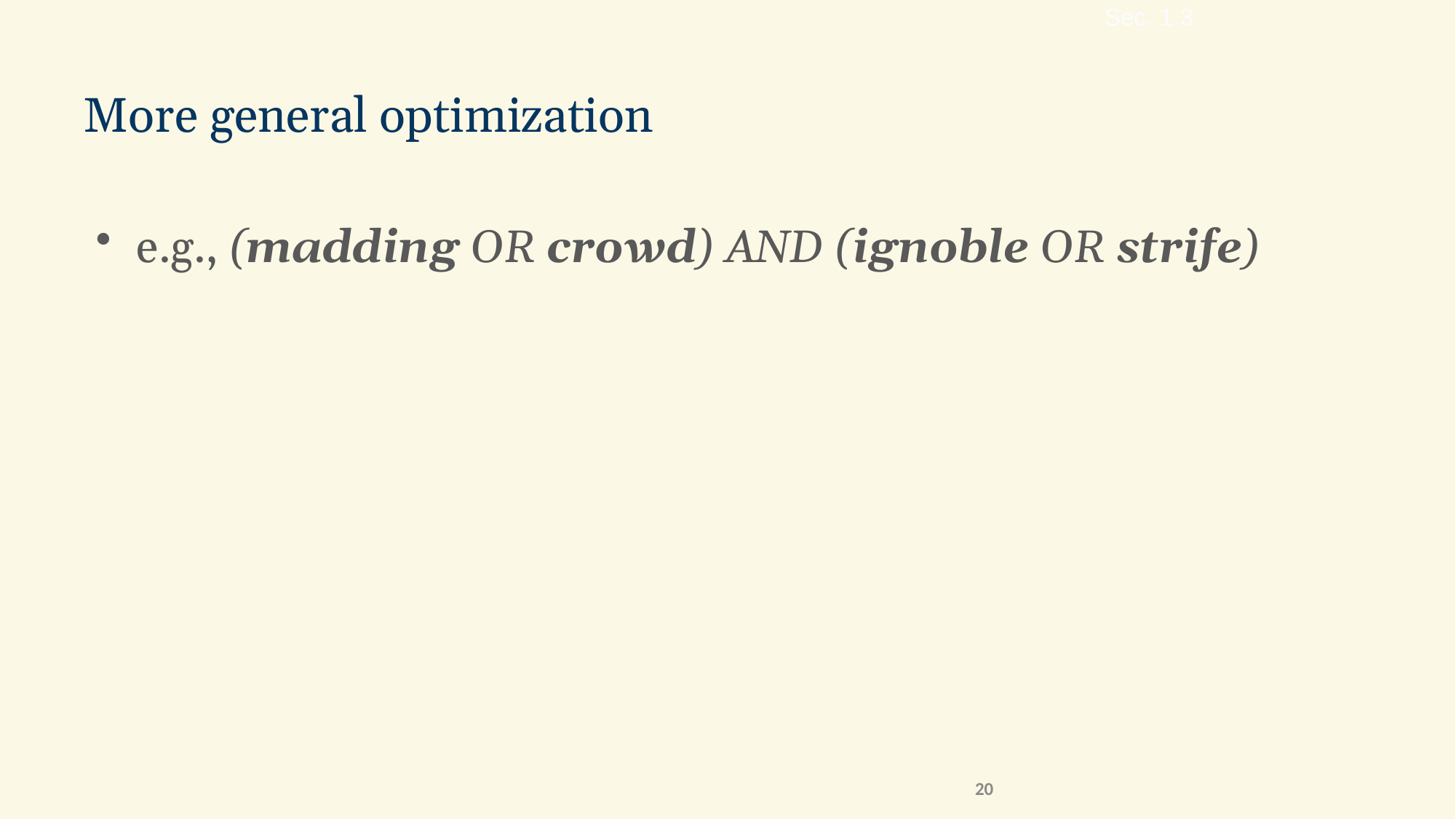

Sec. 1.3
# More general optimization
e.g., (madding OR crowd) AND (ignoble OR strife)
20